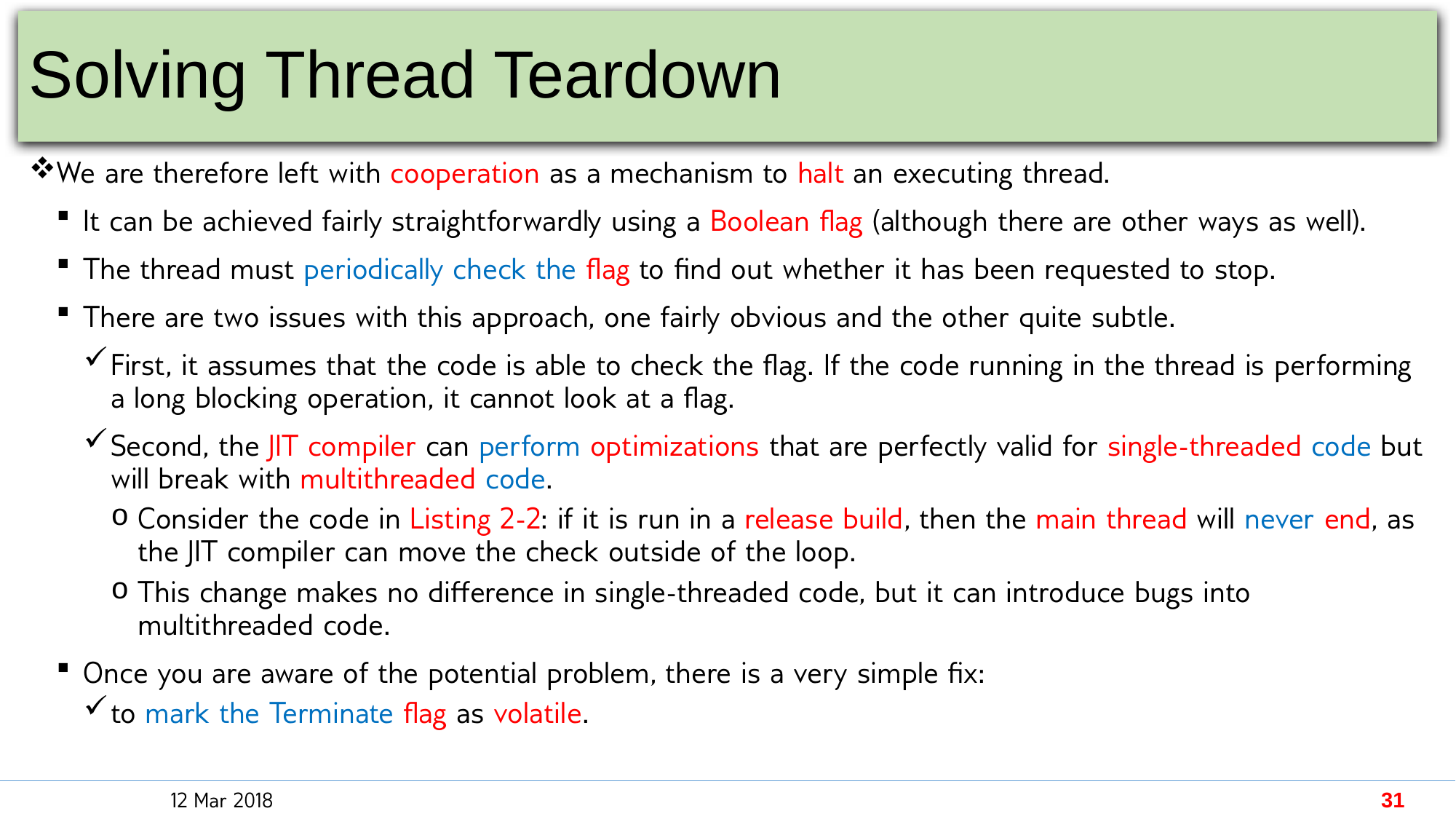

# Solving Thread Teardown
We are therefore left with cooperation as a mechanism to halt an executing thread.
It can be achieved fairly straightforwardly using a Boolean flag (although there are other ways as well).
The thread must periodically check the flag to find out whether it has been requested to stop.
There are two issues with this approach, one fairly obvious and the other quite subtle.
First, it assumes that the code is able to check the flag. If the code running in the thread is performing a long blocking operation, it cannot look at a flag.
Second, the JIT compiler can perform optimizations that are perfectly valid for single-threaded code but will break with multithreaded code.
Consider the code in Listing 2-2: if it is run in a release build, then the main thread will never end, as the JIT compiler can move the check outside of the loop.
This change makes no difference in single-threaded code, but it can introduce bugs into multithreaded code.
Once you are aware of the potential problem, there is a very simple fix:
to mark the Terminate flag as volatile.
12 Mar 2018
31